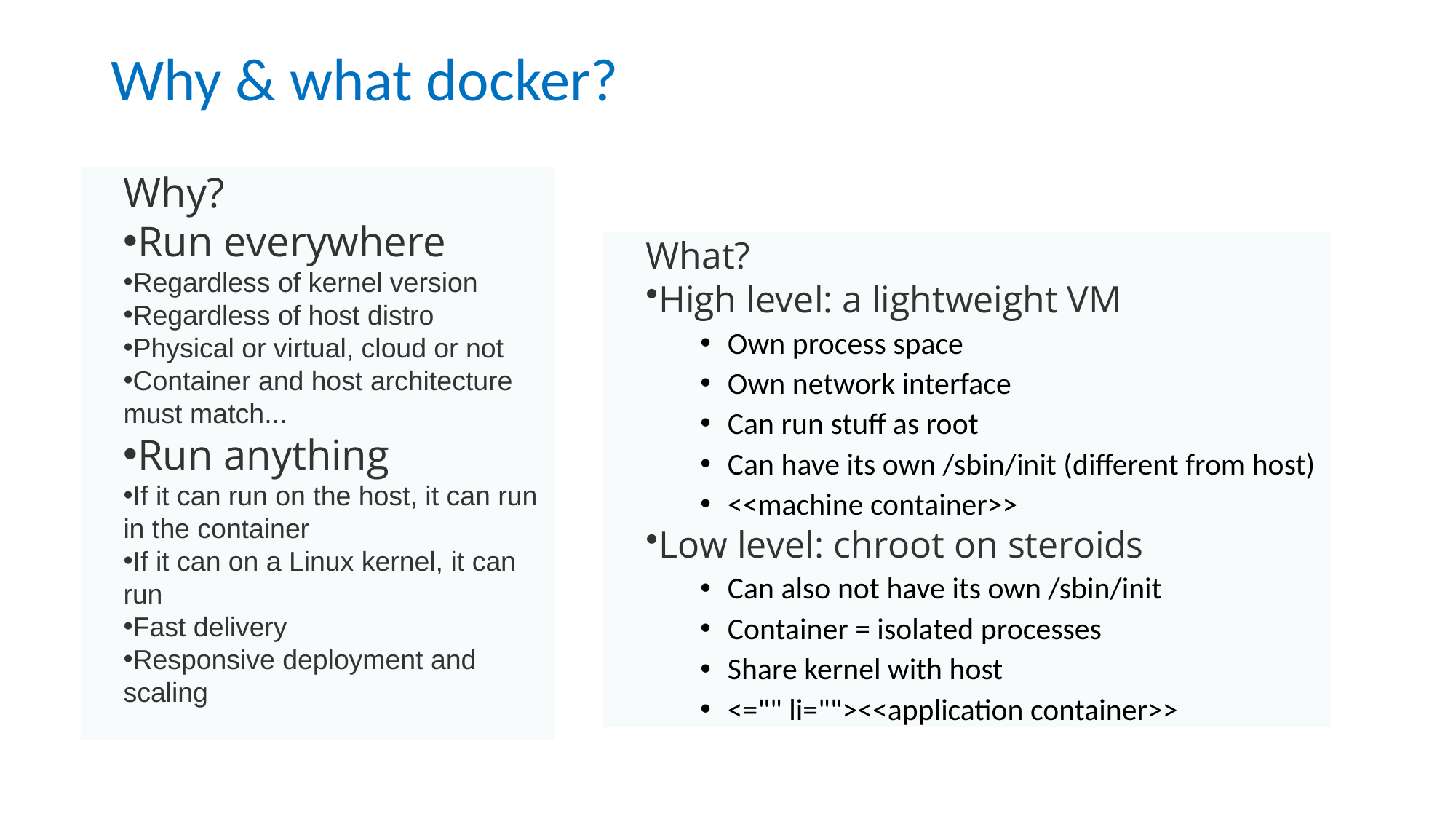

# Why & what docker?
Why?
Run everywhere
Regardless of kernel version
Regardless of host distro
Physical or virtual, cloud or not
Container and host architecture must match...
Run anything
If it can run on the host, it can run in the container
If it can on a Linux kernel, it can run
Fast delivery
Responsive deployment and scaling

What?
High level: a lightweight VM
Own process space
Own network interface
Can run stuff as root
Can have its own /sbin/init (different from host)
<<machine container>>
Low level: chroot on steroids
Can also not have its own /sbin/init
Container = isolated processes
Share kernel with host
<="" li=""><<application container>>